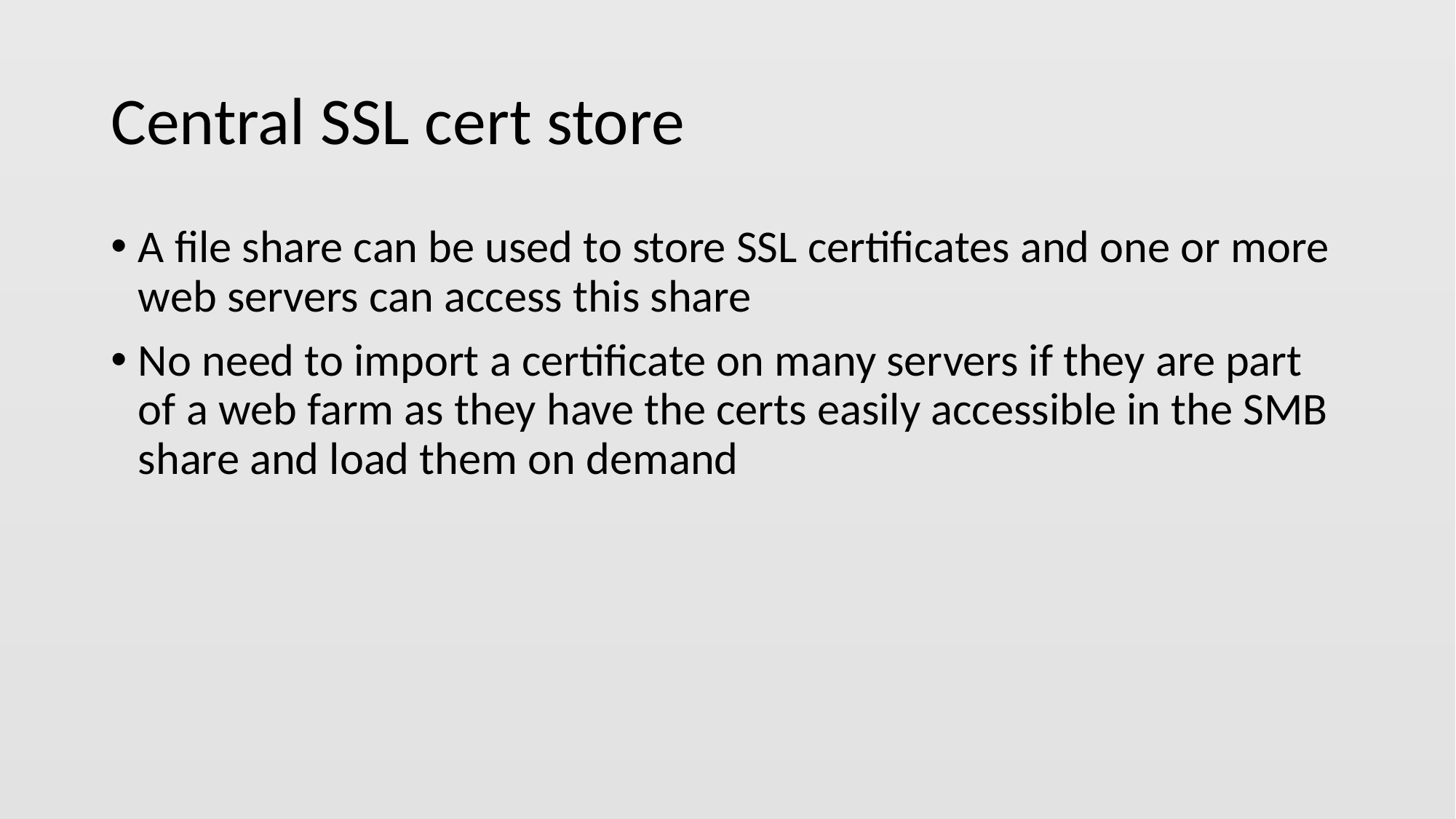

# Central SSL cert store
A file share can be used to store SSL certificates and one or more web servers can access this share
No need to import a certificate on many servers if they are part of a web farm as they have the certs easily accessible in the SMB share and load them on demand